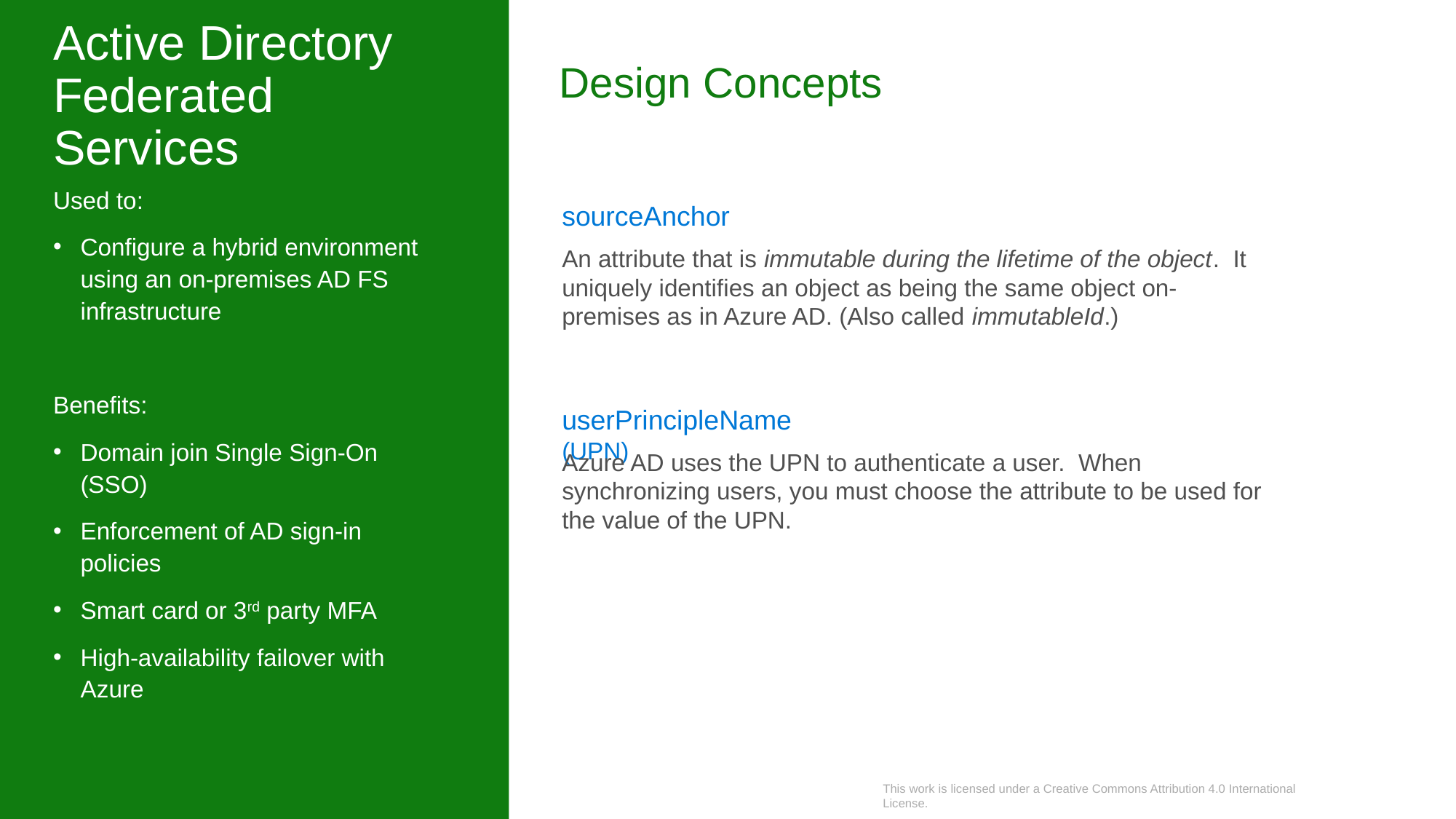

Design Concepts
Active Directory Federated Services
Used to:
Configure a hybrid environment using an on-premises AD FS infrastructure

Benefits:
Domain join Single Sign-On (SSO)
Enforcement of AD sign-in policies
Smart card or 3rd party MFA
High-availability failover with Azure

sourceAnchor
An attribute that is immutable during the lifetime of the object.  It uniquely identifies an object as being the same object on-premises as in Azure AD. (Also called immutableId.)
userPrincipleName (UPN)
Azure AD uses the UPN to authenticate a user.  When synchronizing users, you must choose the attribute to be used for the value of the UPN.